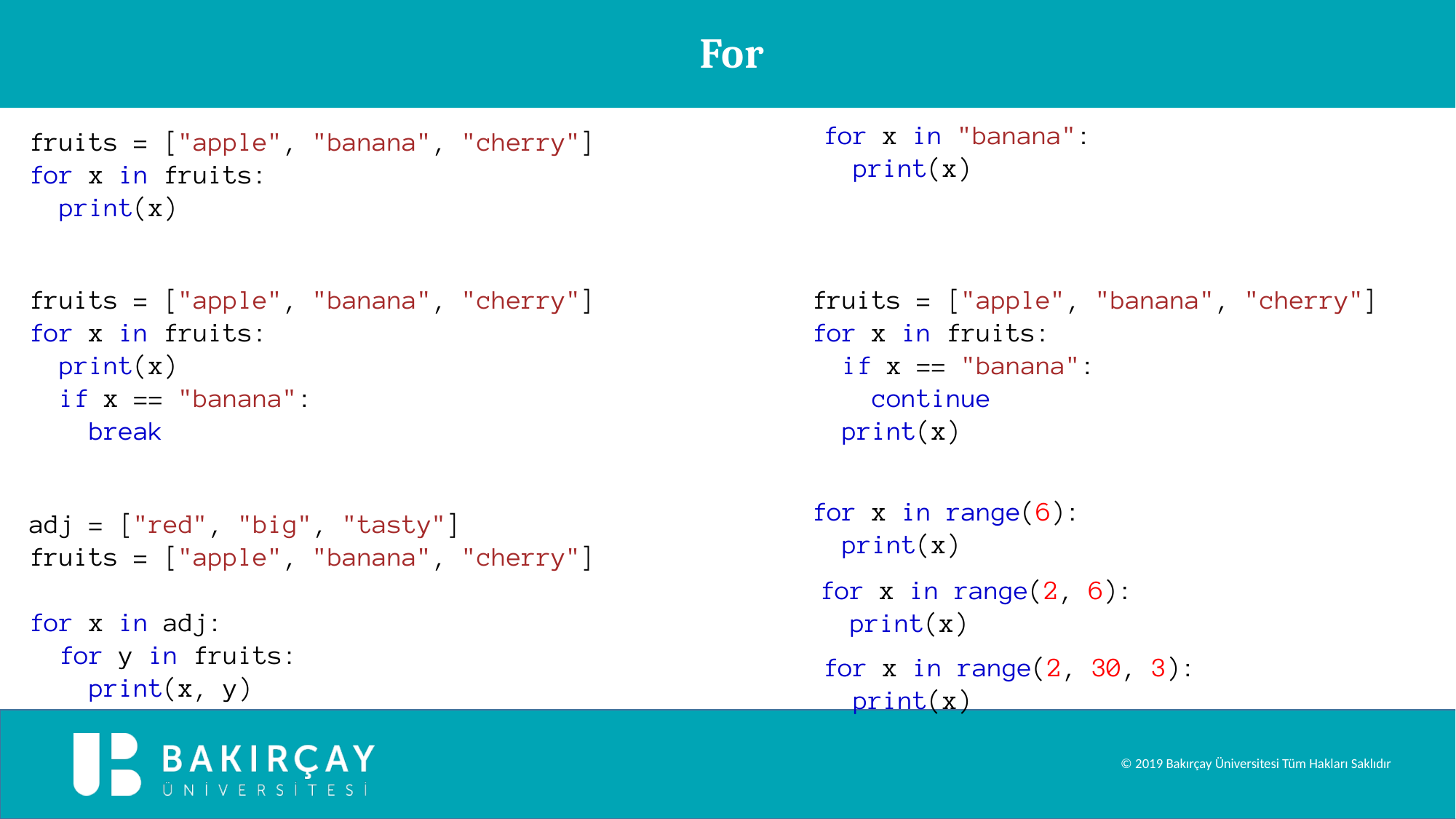

For
for x in "banana":
  print(x)
fruits = ["apple", "banana", "cherry"]
for x in fruits:
  print(x)

fruits = ["apple", "banana", "cherry"]
for x in fruits:
  print(x)
  if x == "banana":
    break
fruits = ["apple", "banana", "cherry"]
for x in fruits:
  if x == "banana":
    continue
  print(x)
for x in range(6):
  print(x)
adj = ["red", "big", "tasty"]
fruits = ["apple", "banana", "cherry"]
for x in adj:
  for y in fruits:
    print(x, y)
for x in range(2, 6):
  print(x)
for x in range(2, 30, 3):
  print(x)